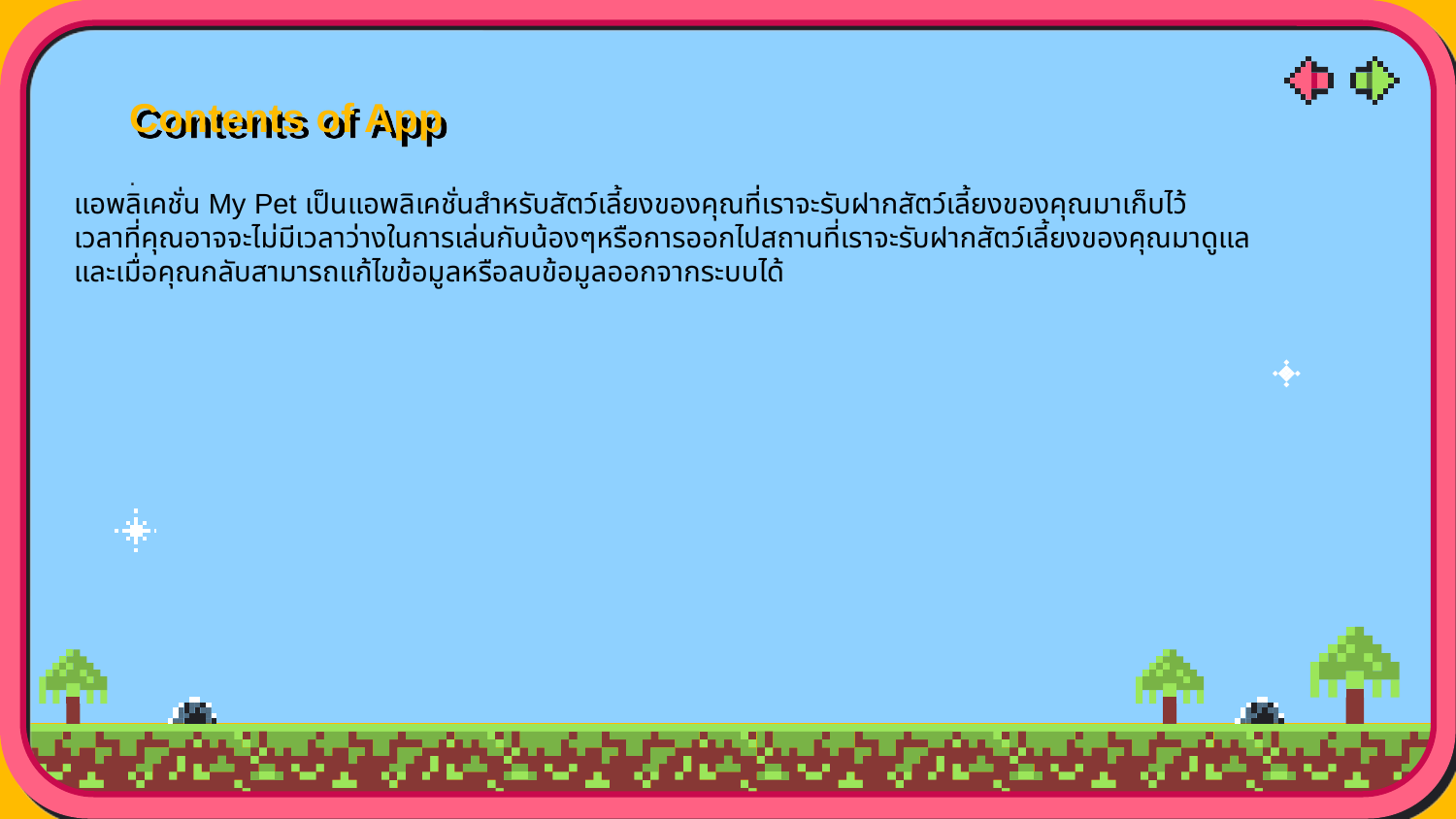

# Contents of App
.
แอพลิเคชั่น My Pet เป็นแอพลิเคชั่นสำหรับสัตว์เลี้ยงของคุณที่เราจะรับฝากสัตว์เลี้ยงของคุณมาเก็บไว้
เวลาที่คุณอาจจะไม่มีเวลาว่างในการเล่นกับน้องๆหรือการออกไปสถานที่เราจะรับฝากสัตว์เลี้ยงของคุณมาดูแล
และเมื่อคุณกลับสามารถแก้ไขข้อมูลหรือลบข้อมูลออกจากระบบได้